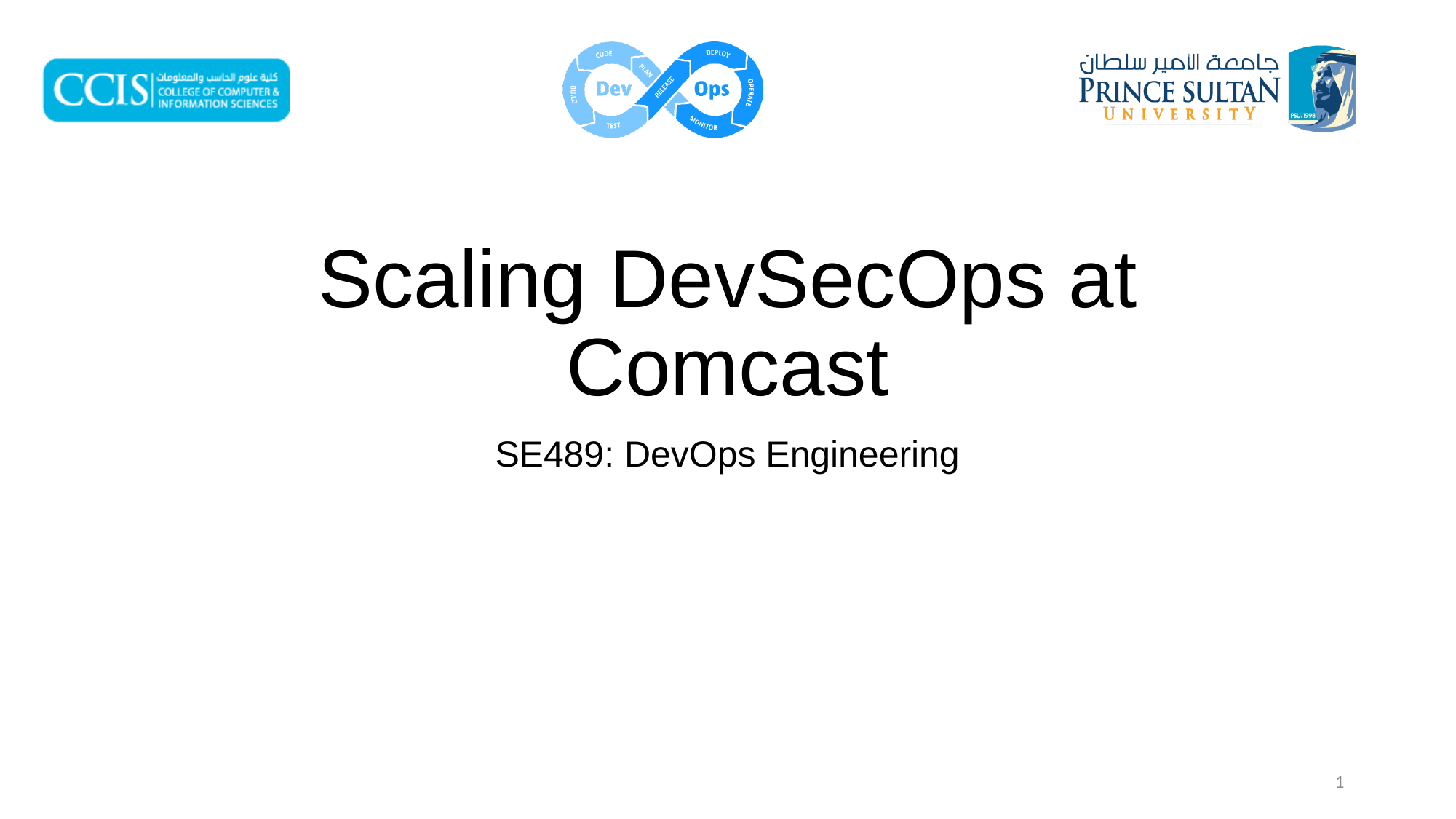

# Scaling DevSecOps at Comcast
SE489: DevOps Engineering
1